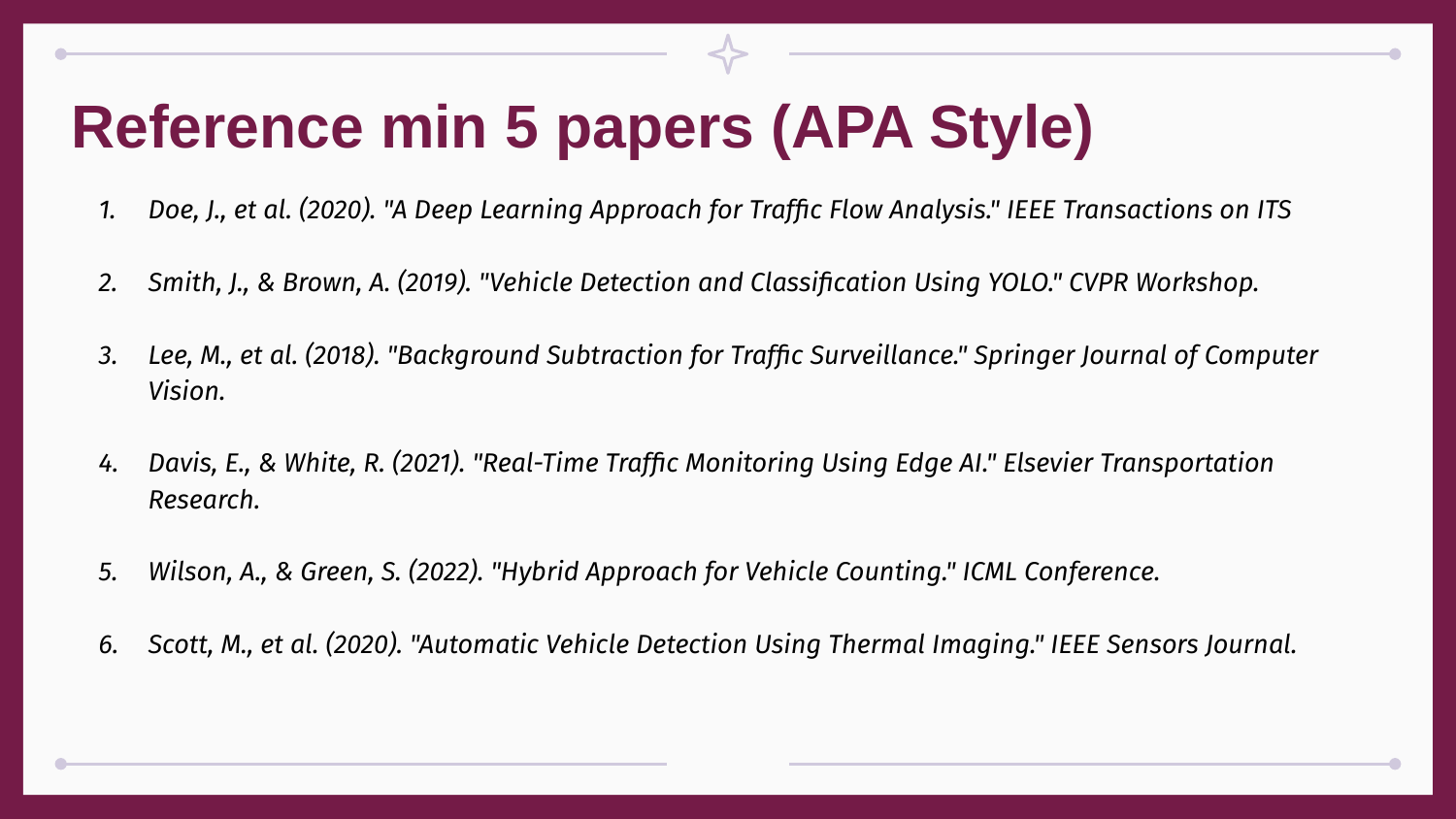

# Reference min 5 papers (APA Style)
Doe, J., et al. (2020). "A Deep Learning Approach for Traffic Flow Analysis." IEEE Transactions on ITS

Smith, J., & Brown, A. (2019). "Vehicle Detection and Classification Using YOLO." CVPR Workshop.

Lee, M., et al. (2018). "Background Subtraction for Traffic Surveillance." Springer Journal of Computer Vision.

Davis, E., & White, R. (2021). "Real-Time Traffic Monitoring Using Edge AI." Elsevier Transportation Research.

Wilson, A., & Green, S. (2022). "Hybrid Approach for Vehicle Counting." ICML Conference.

Scott, M., et al. (2020). "Automatic Vehicle Detection Using Thermal Imaging." IEEE Sensors Journal.